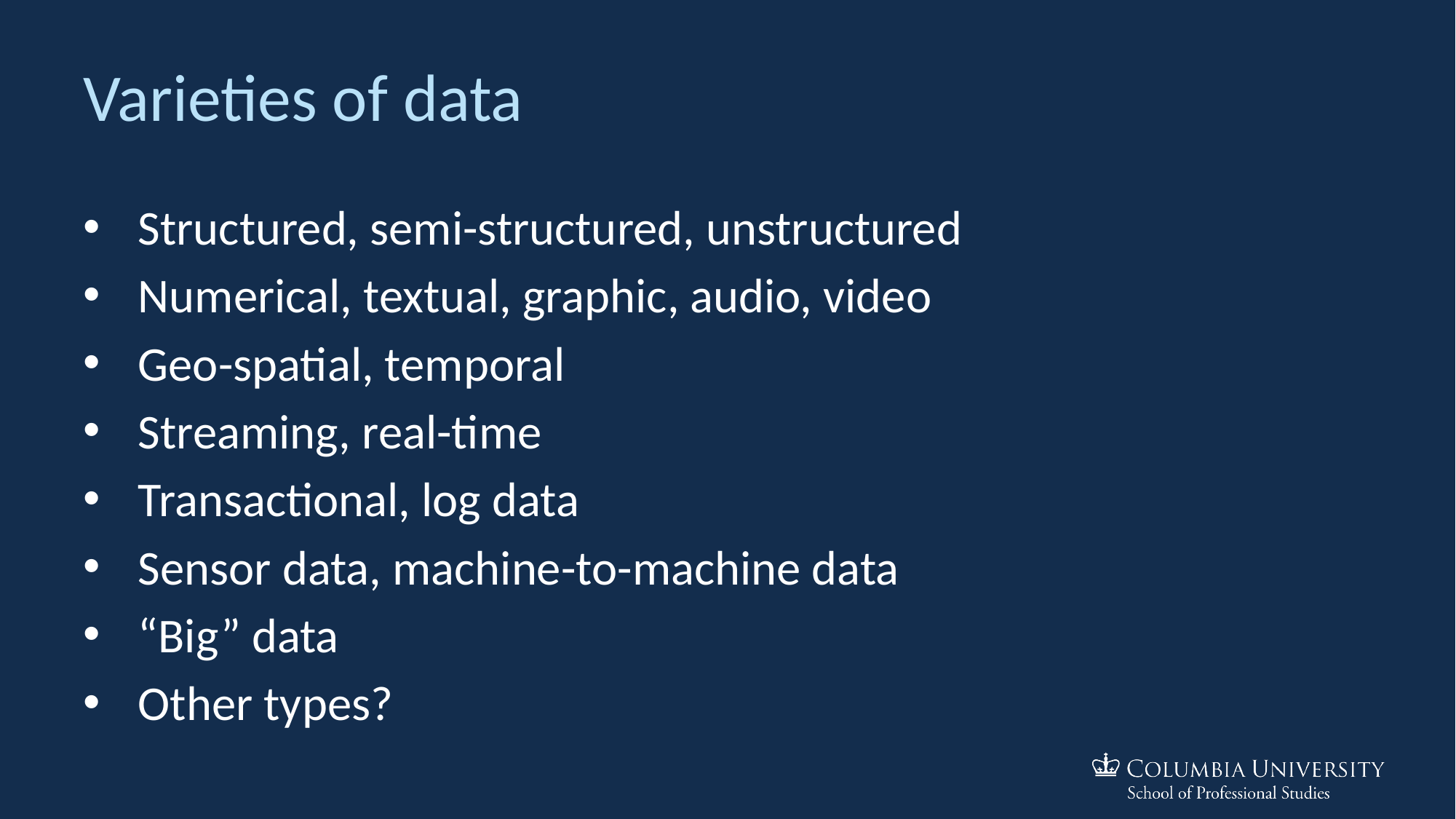

# Varieties of data
Structured, semi-structured, unstructured
Numerical, textual, graphic, audio, video
Geo-spatial, temporal
Streaming, real-time
Transactional, log data
Sensor data, machine-to-machine data
“Big” data
Other types?